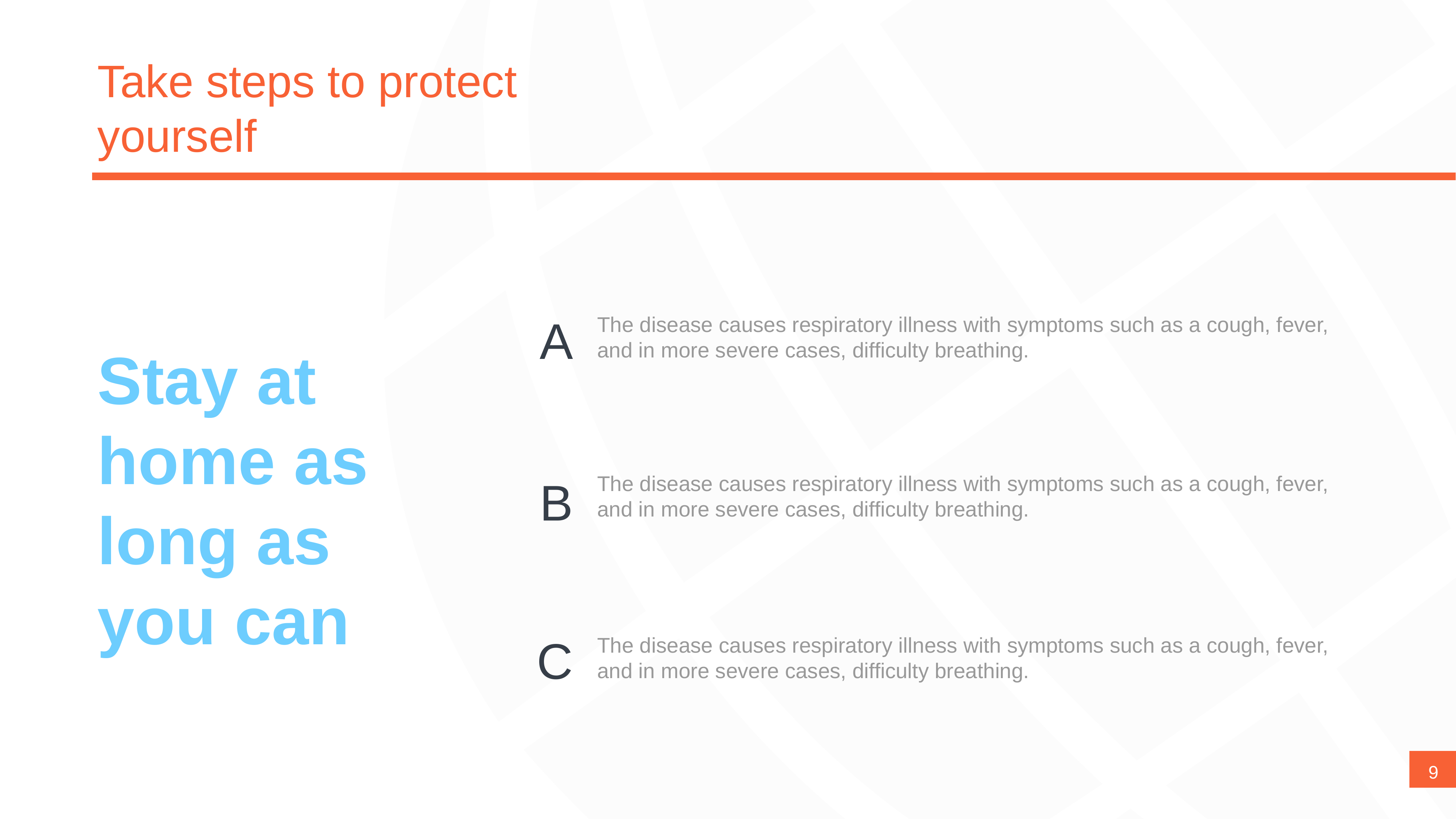

Take steps to protect yourself

A
The disease causes respiratory illness with symptoms such as a cough, fever, and in more severe cases, difficulty breathing.
Stay at home as
long as you can
The disease causes respiratory illness with symptoms such as a cough, fever, and in more severe cases, difficulty breathing.
B
C
The disease causes respiratory illness with symptoms such as a cough, fever, and in more severe cases, difficulty breathing.